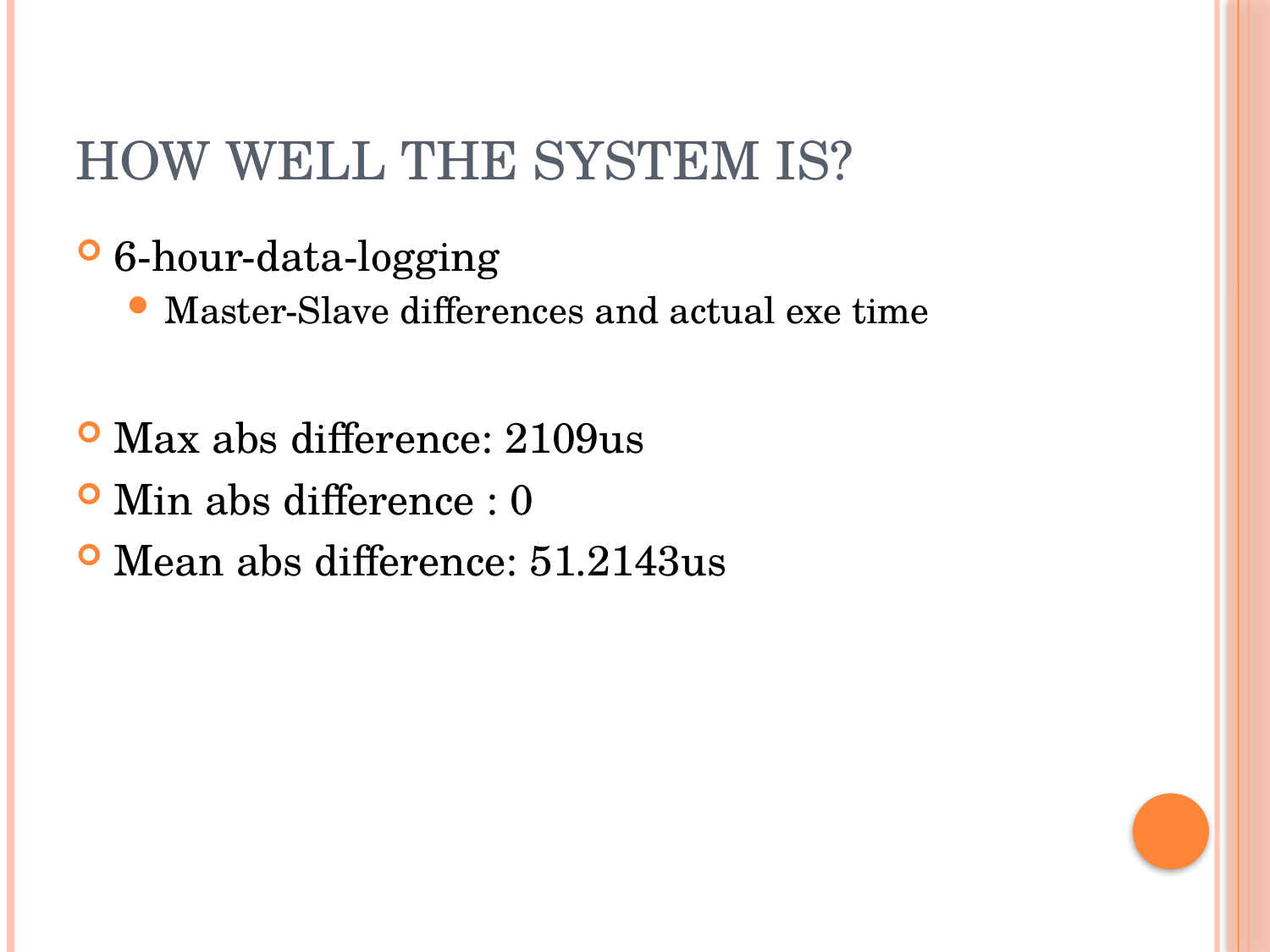

# How well the system is?
6-hour-data-logging
Master-Slave differences and actual exe time

Max abs difference: 2109us
Min abs difference : 0
Mean abs difference: 51.2143us